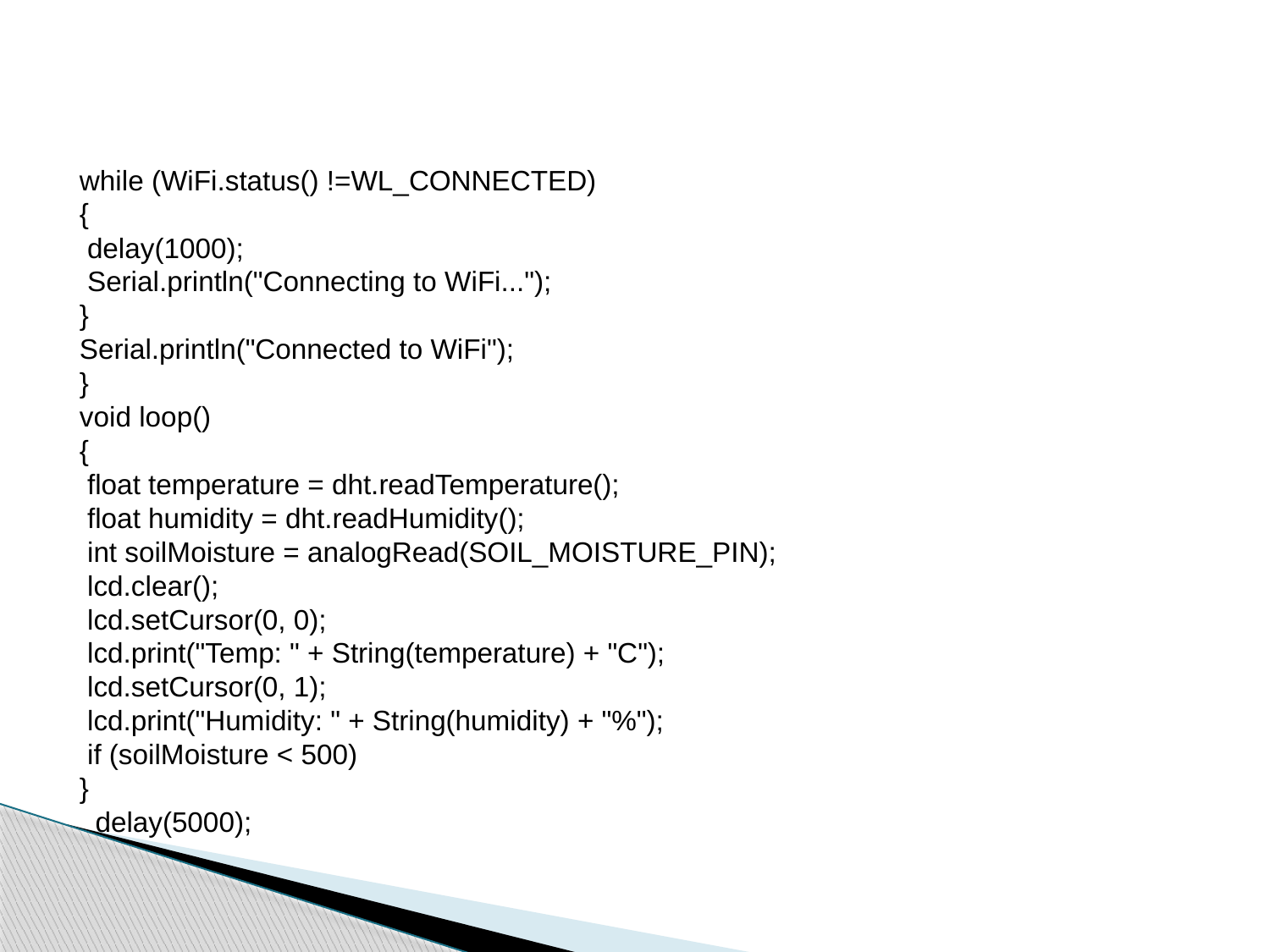

while (WiFi.status() !=WL_CONNECTED)
{
 delay(1000);
 Serial.println("Connecting to WiFi...");
}
Serial.println("Connected to WiFi");
}
void loop()
{
 float temperature = dht.readTemperature();
 float humidity = dht.readHumidity();
 int soilMoisture = analogRead(SOIL_MOISTURE_PIN);
 lcd.clear();
 lcd.setCursor(0, 0);
 lcd.print("Temp: " + String(temperature) + "C");
 lcd.setCursor(0, 1);
 lcd.print("Humidity: " + String(humidity) + "%");
 if (soilMoisture < 500)
}
  delay(5000);